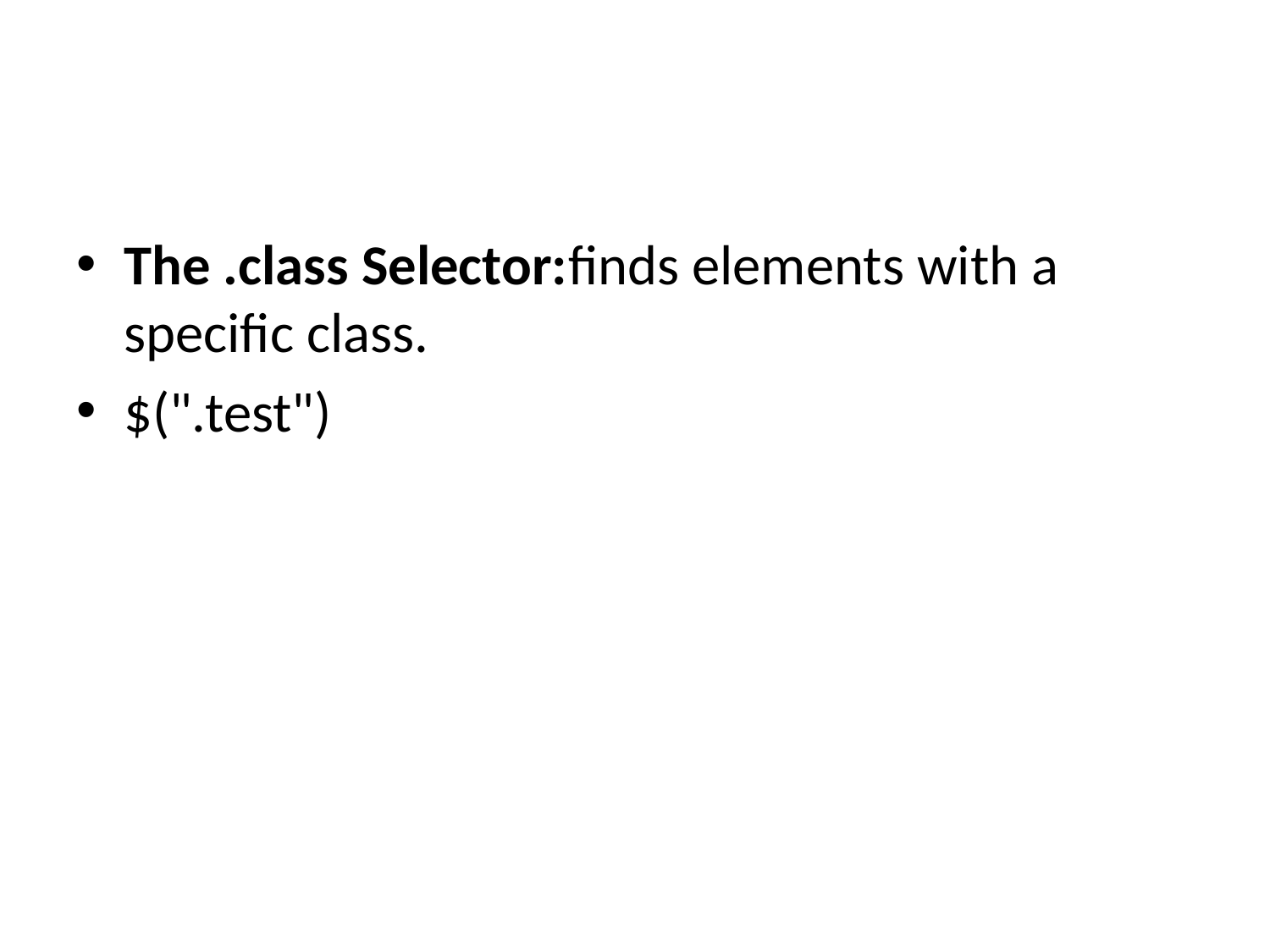

The .class Selector:finds elements with a specific class.
$(".test")